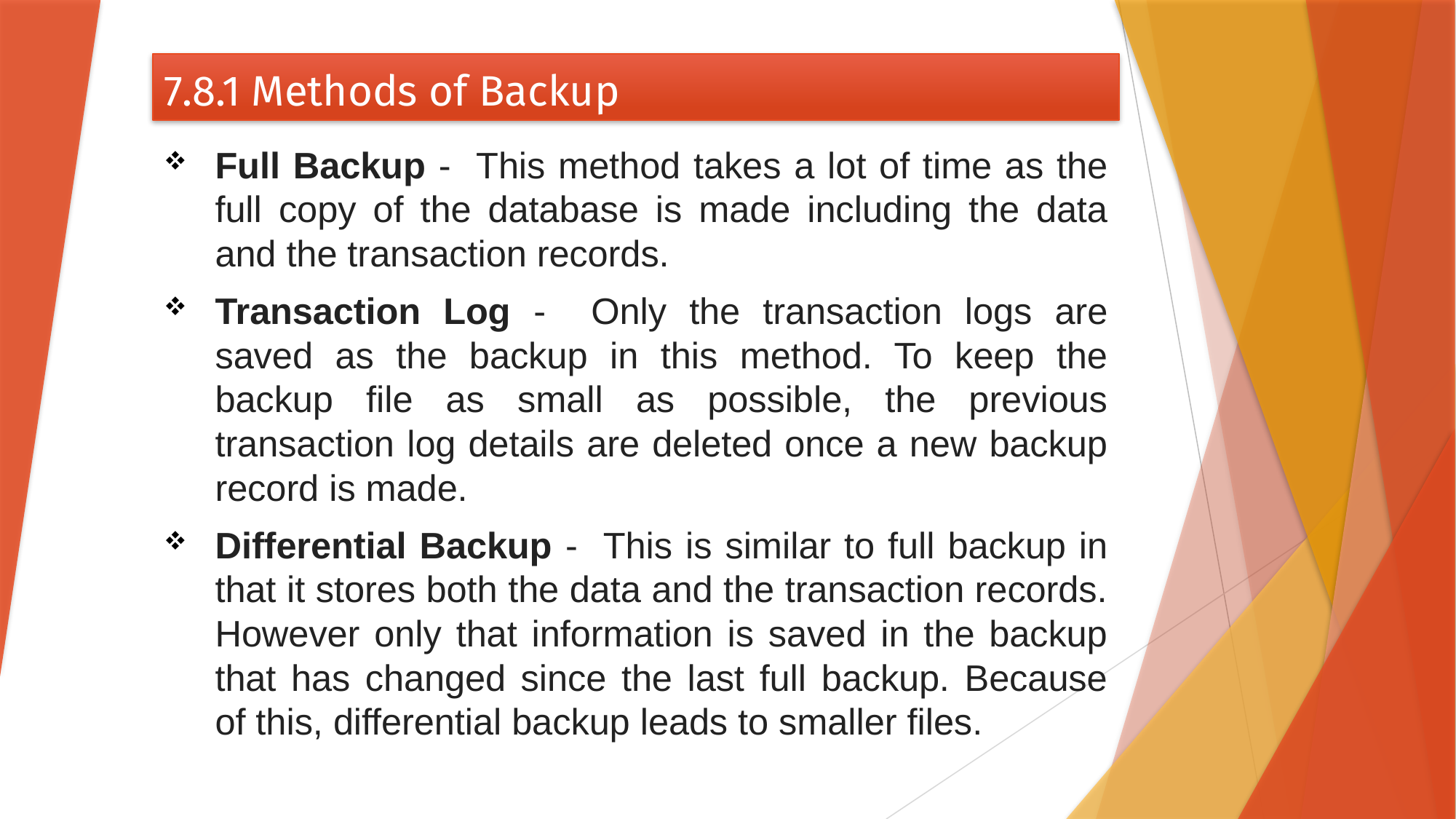

# 7.8.1 Methods of Backup
Full Backup -  This method takes a lot of time as the full copy of the database is made including the data and the transaction records.
Transaction Log -  Only the transaction logs are saved as the backup in this method. To keep the backup file as small as possible, the previous transaction log details are deleted once a new backup record is made.
Differential Backup -  This is similar to full backup in that it stores both the data and the transaction records. However only that information is saved in the backup that has changed since the last full backup. Because of this, differential backup leads to smaller files.